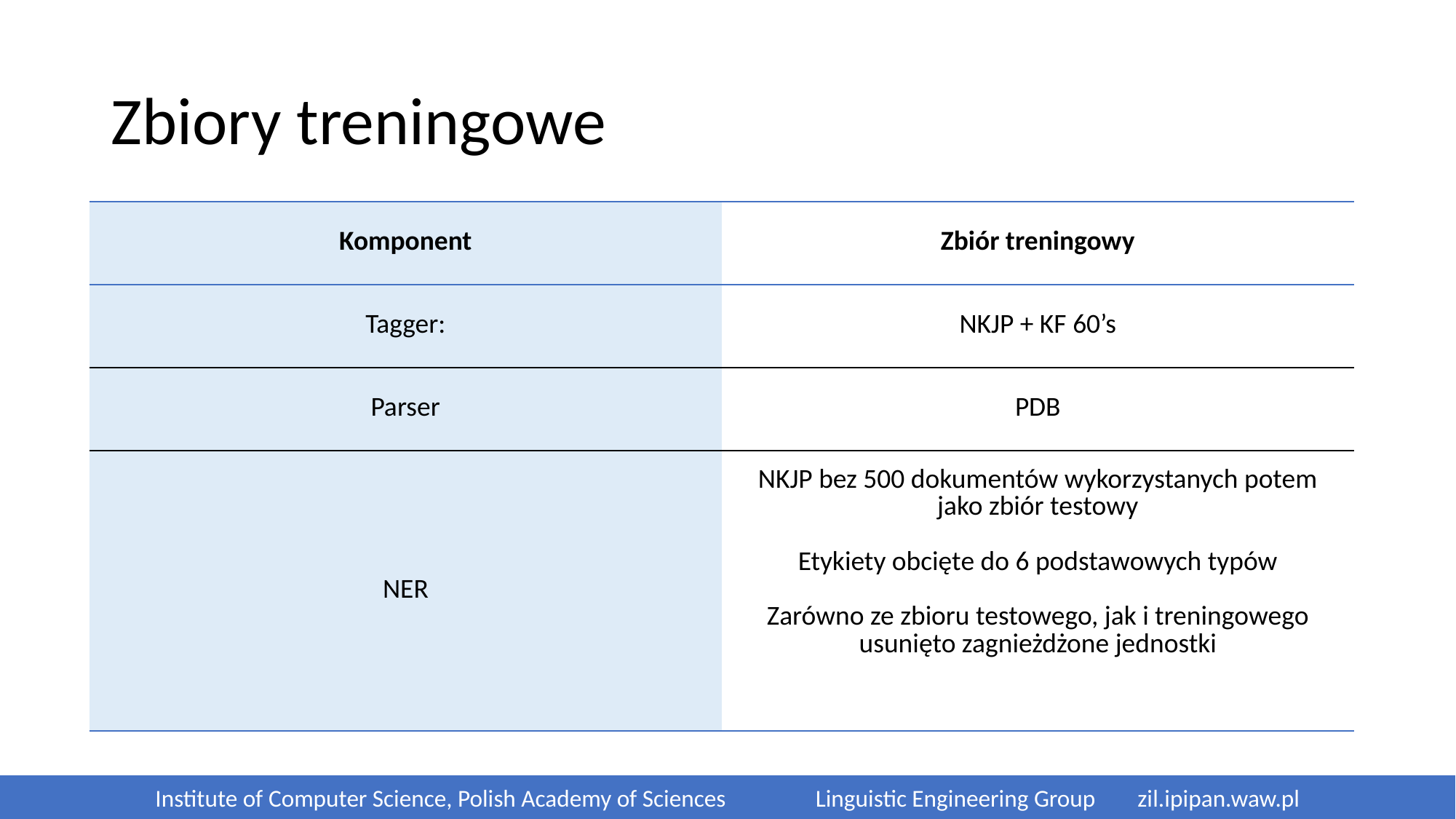

# Zbiory treningowe
| Komponent | Zbiór treningowy |
| --- | --- |
| Tagger: | NKJP + KF 60’s |
| Parser | PDB |
| NER | NKJP bez 500 dokumentów wykorzystanych potem jako zbiór testowy Etykiety obcięte do 6 podstawowych typów Zarówno ze zbioru testowego, jak i treningowego usunięto zagnieżdżone jednostki |
Institute of Computer Science, Polish Academy of Sciences	 Linguistic Engineering Group 	zil.ipipan.waw.pl